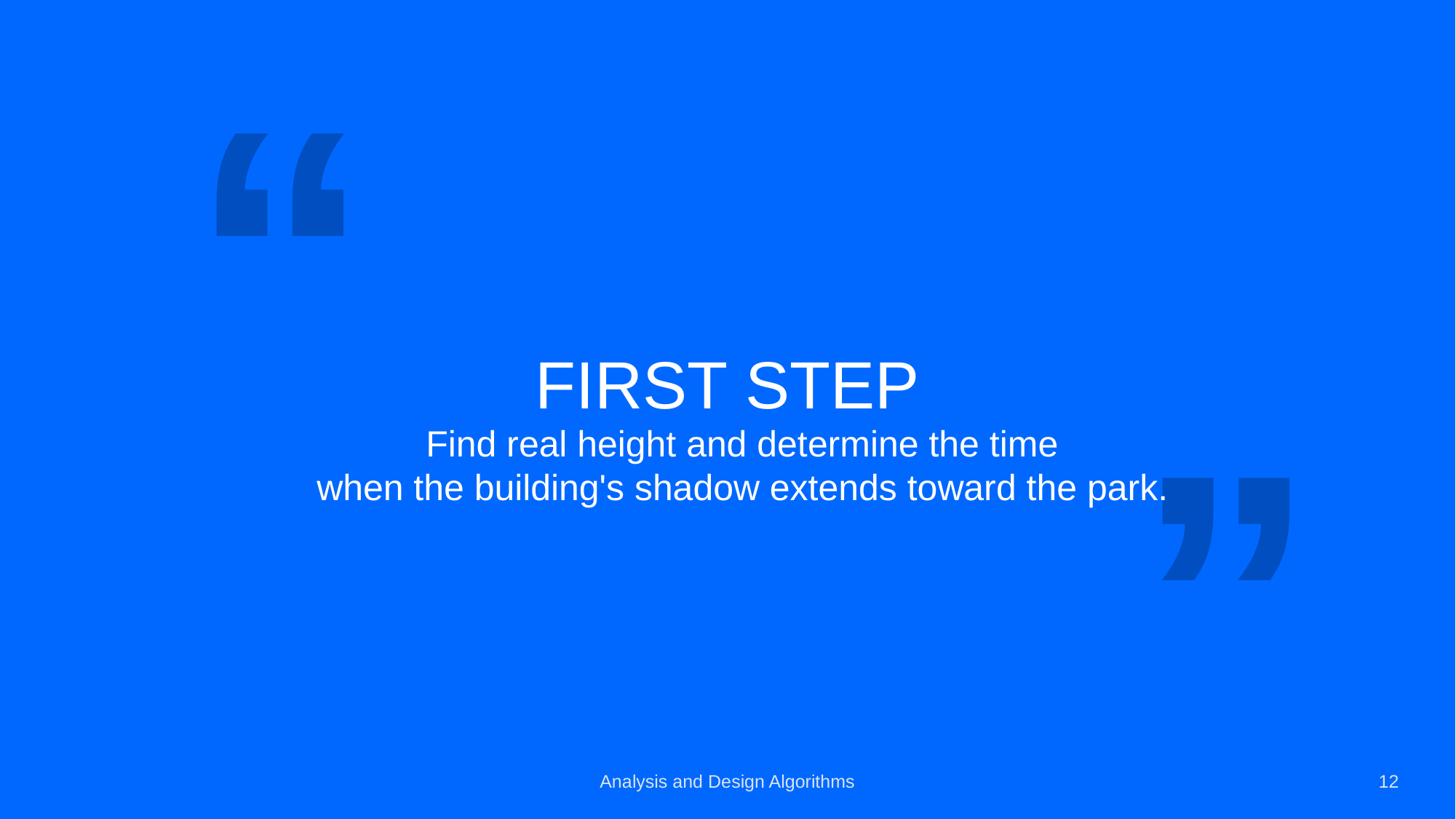

“
# FIRST STEP
”
	Find real height and determine the time
when the building's shadow extends toward the park.

Analysis and Design Algorithms
12